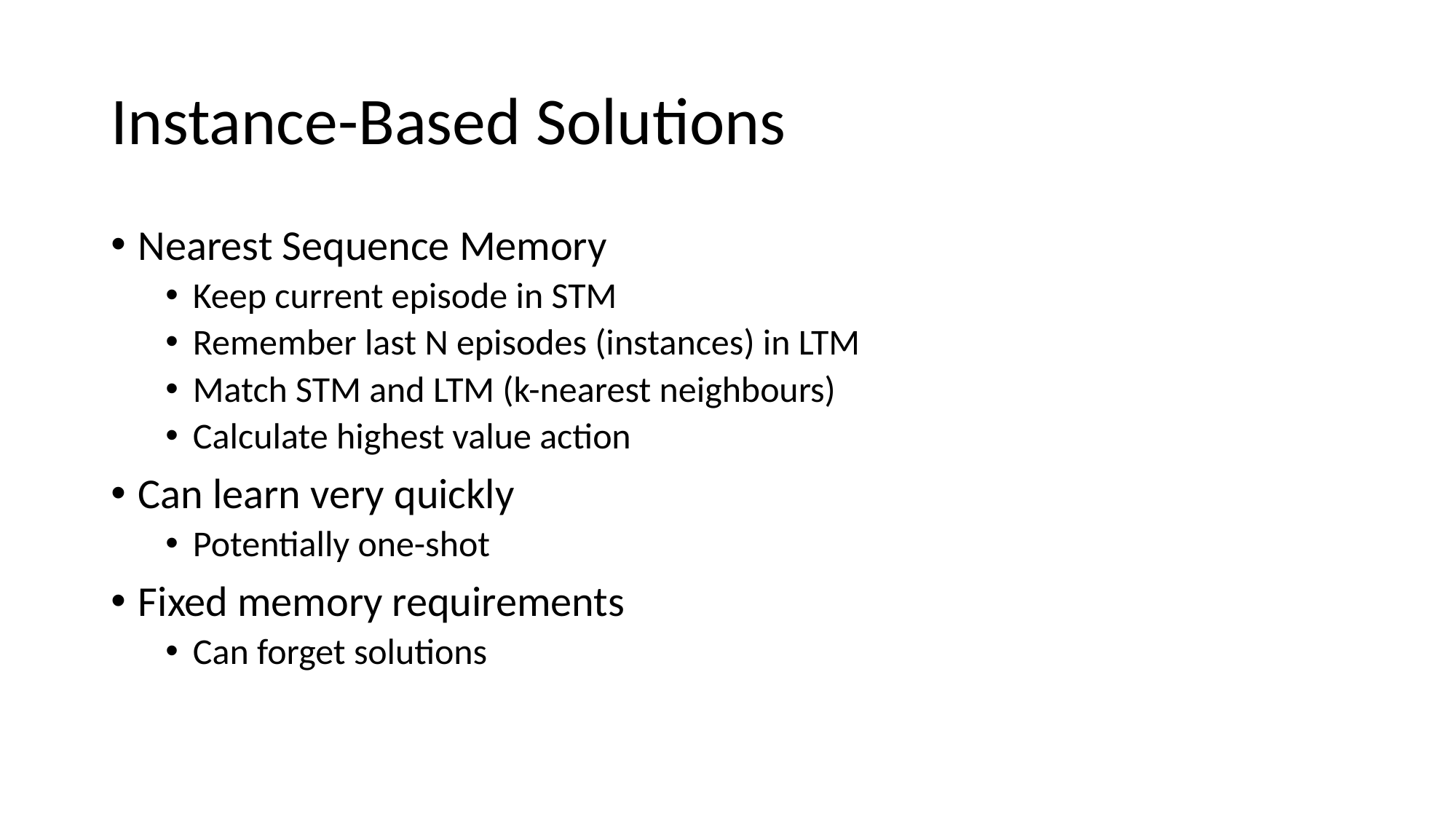

# Instance-Based Solutions
Nearest Sequence Memory
Keep current episode in STM
Remember last N episodes (instances) in LTM
Match STM and LTM (k-nearest neighbours)
Calculate highest value action
Can learn very quickly
Potentially one-shot
Fixed memory requirements
Can forget solutions